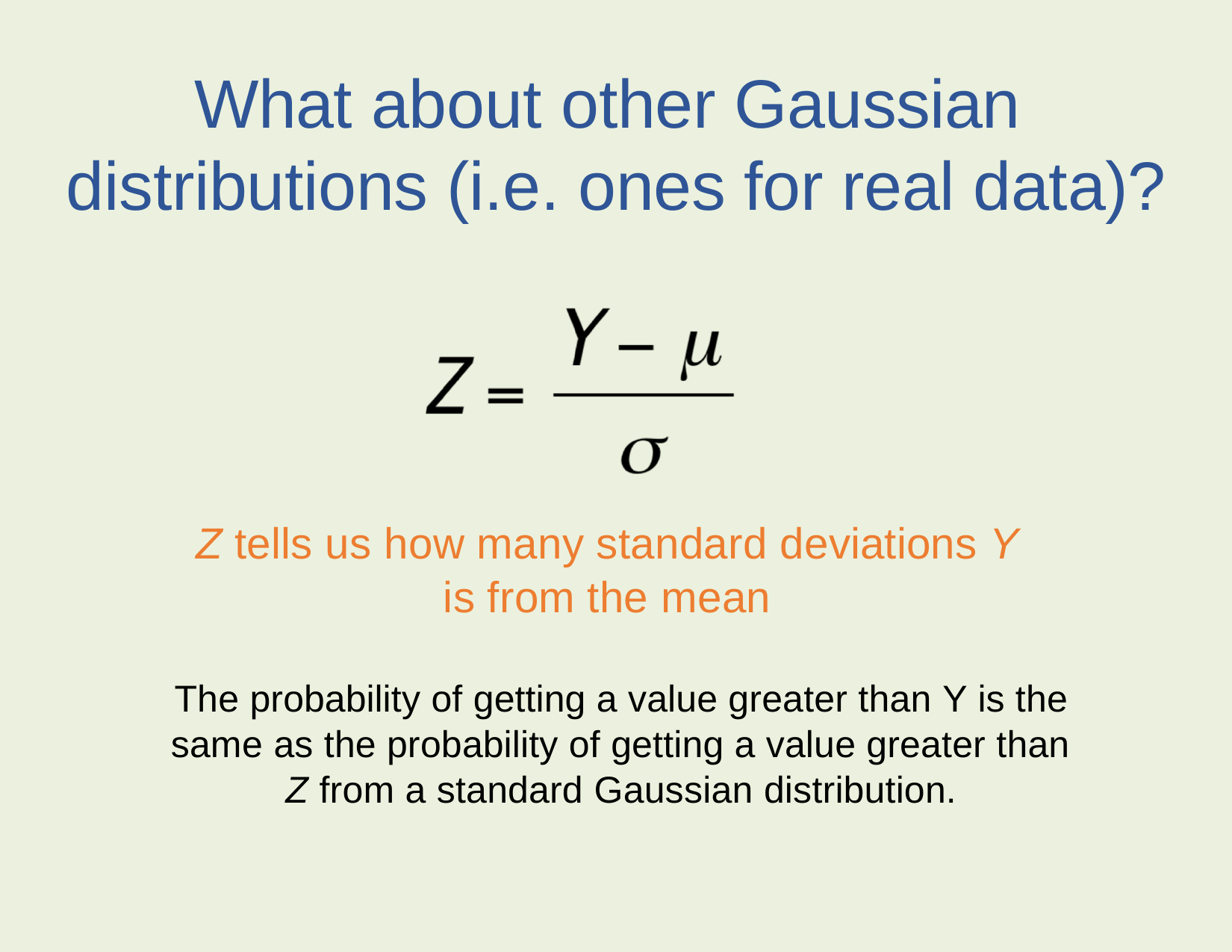

What about other Gaussian  distributions (i.e. ones for real data)?

Z tells us how many standard deviations Y is from the mean
The probability of getting a value greater than Y is the same as the probability of getting a value greater than Z from a standard Gaussian distribution.